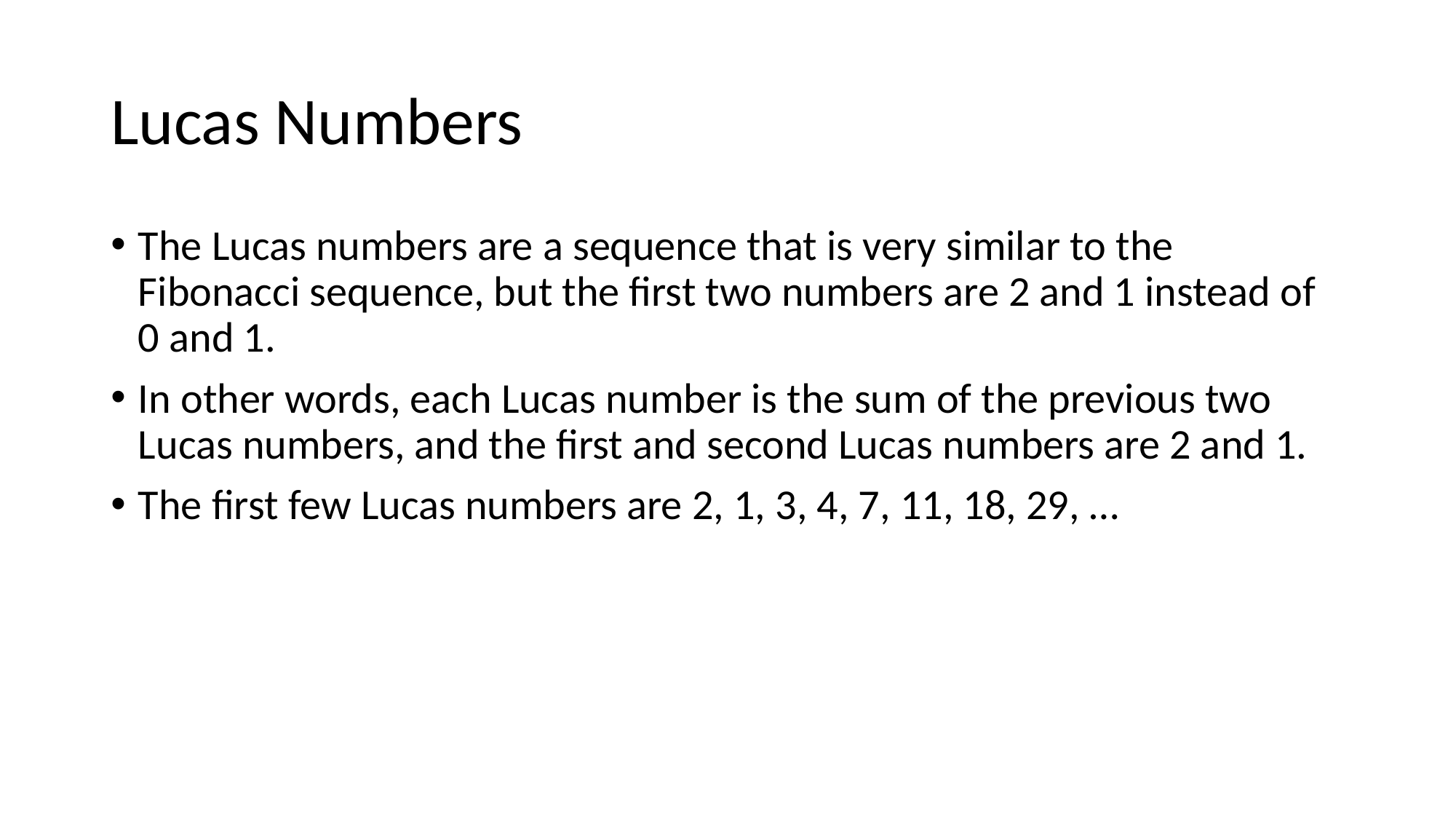

# Lucas Numbers
The Lucas numbers are a sequence that is very similar to the Fibonacci sequence, but the first two numbers are 2 and 1 instead of 0 and 1.
In other words, each Lucas number is the sum of the previous two Lucas numbers, and the first and second Lucas numbers are 2 and 1.
The first few Lucas numbers are 2, 1, 3, 4, 7, 11, 18, 29, …